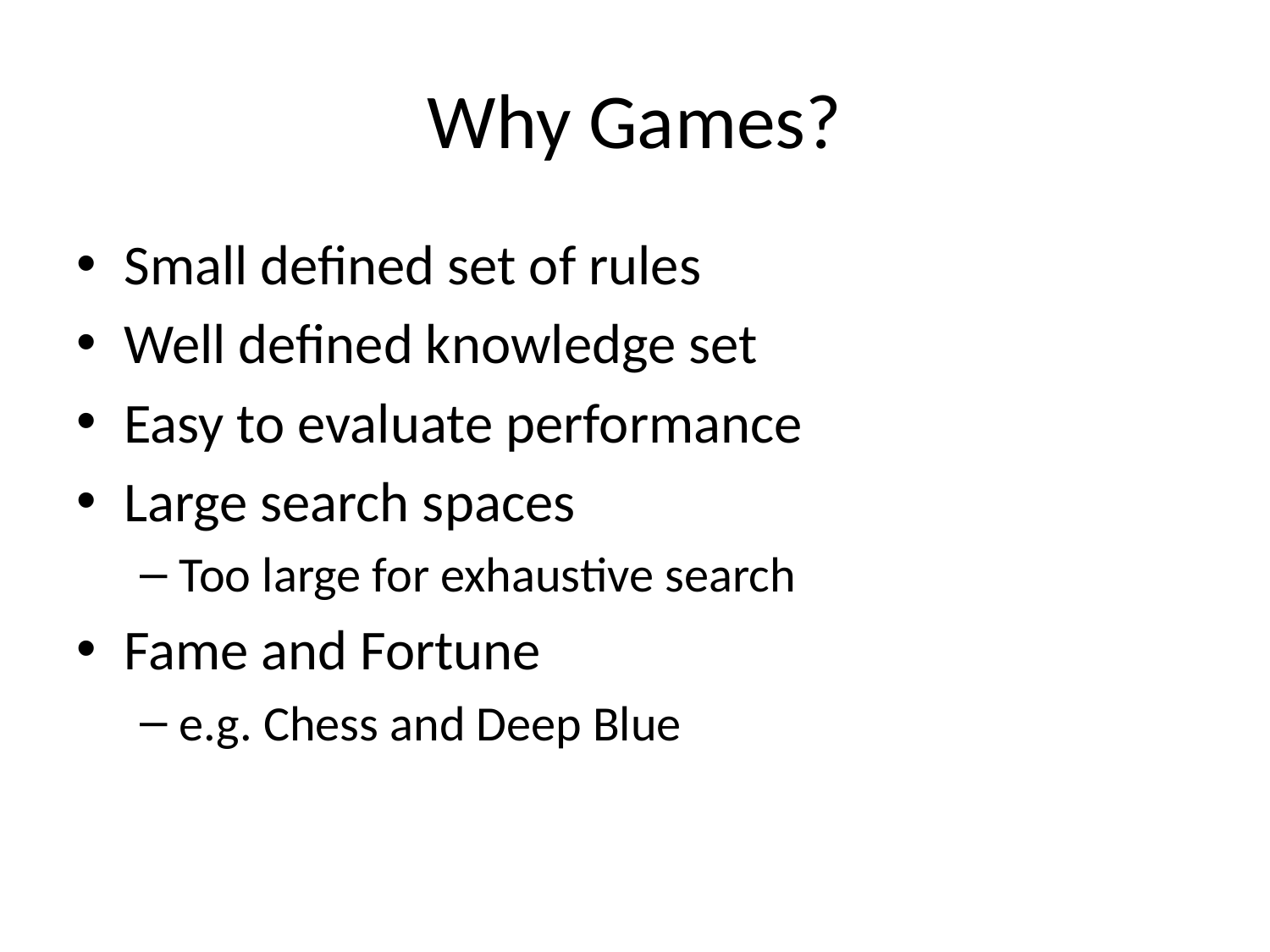

# Why Games?
Small defined set of rules
Well defined knowledge set
Easy to evaluate performance
Large search spaces
Too large for exhaustive search
Fame and Fortune
e.g. Chess and Deep Blue